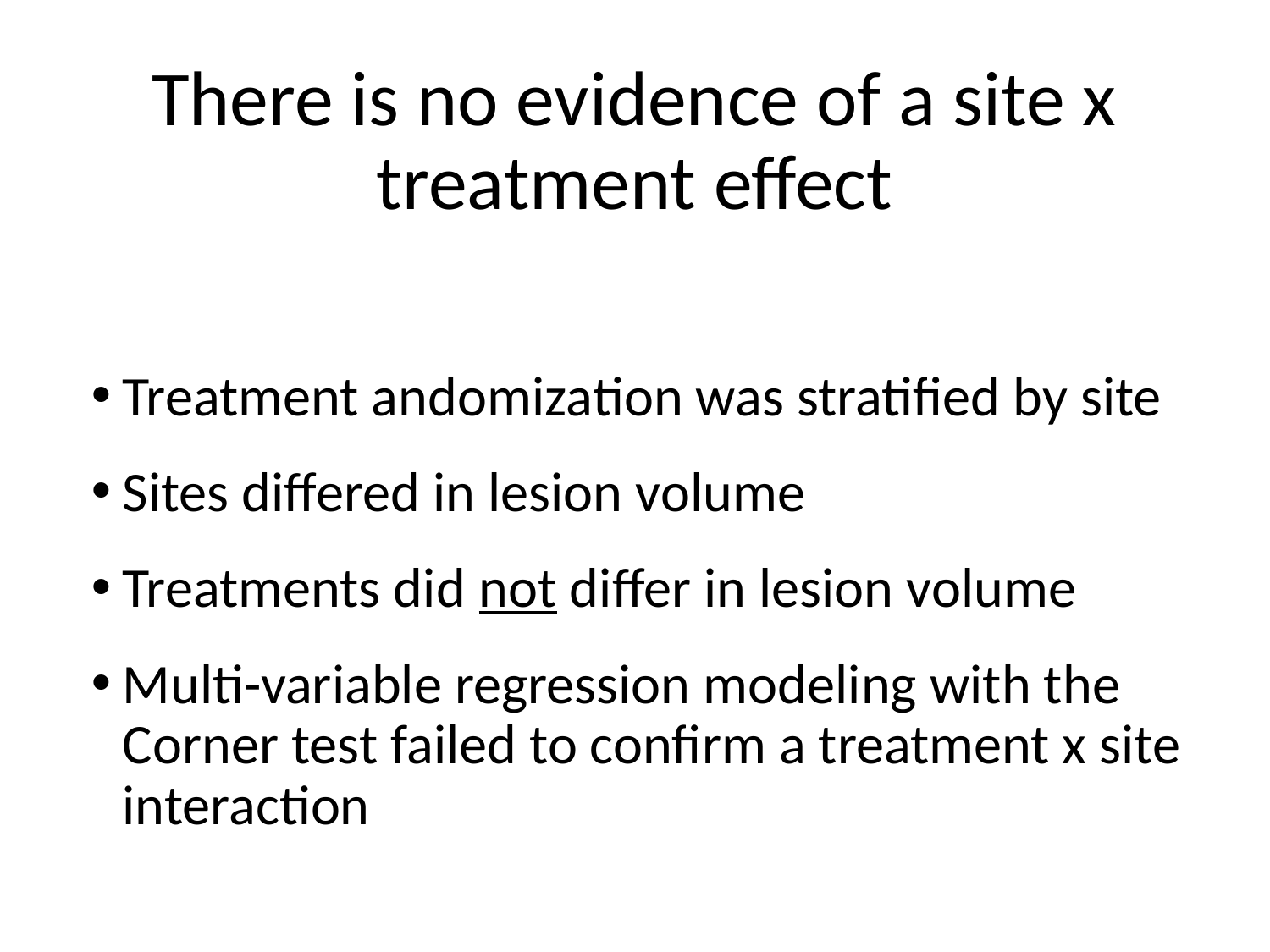

# There is no evidence of a site x treatment effect
Treatment andomization was stratified by site
Sites differed in lesion volume
Treatments did not differ in lesion volume
Multi-variable regression modeling with the Corner test failed to confirm a treatment x site interaction